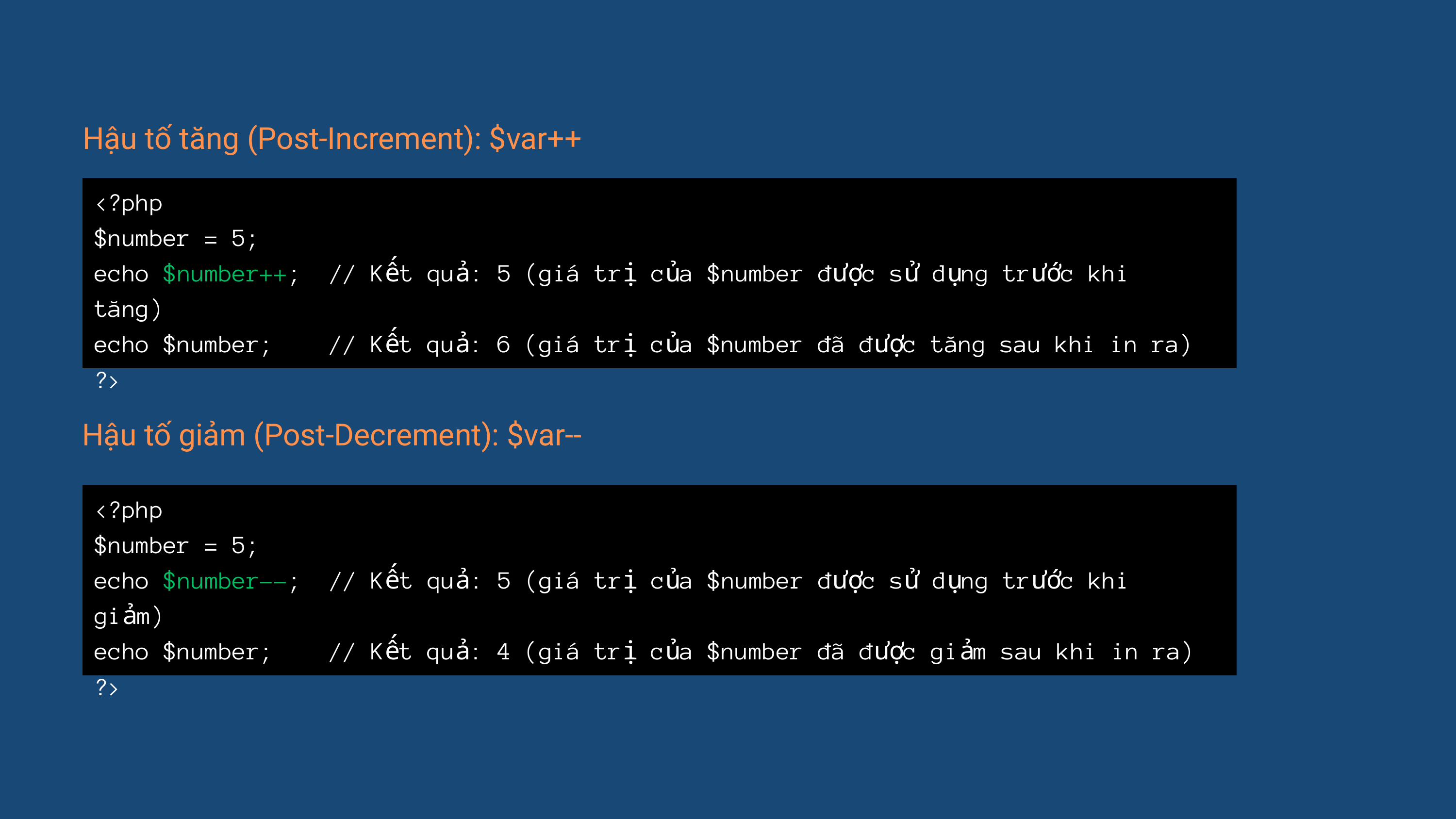

Hậu tố tăng (Post-Increment): $var++

<?php
$number = 5;
echo $number++;  // Kết quả: 5 (giá trị của $number được sử dụng trước khi tăng)
echo $number;    // Kết quả: 6 (giá trị của $number đã được tăng sau khi in ra)
?>

Hậu tố giảm (Post-Decrement): $var--

<?php
$number = 5;
echo $number--;  // Kết quả: 5 (giá trị của $number được sử dụng trước khi giảm)
echo $number;    // Kết quả: 4 (giá trị của $number đã được giảm sau khi in ra)
?>